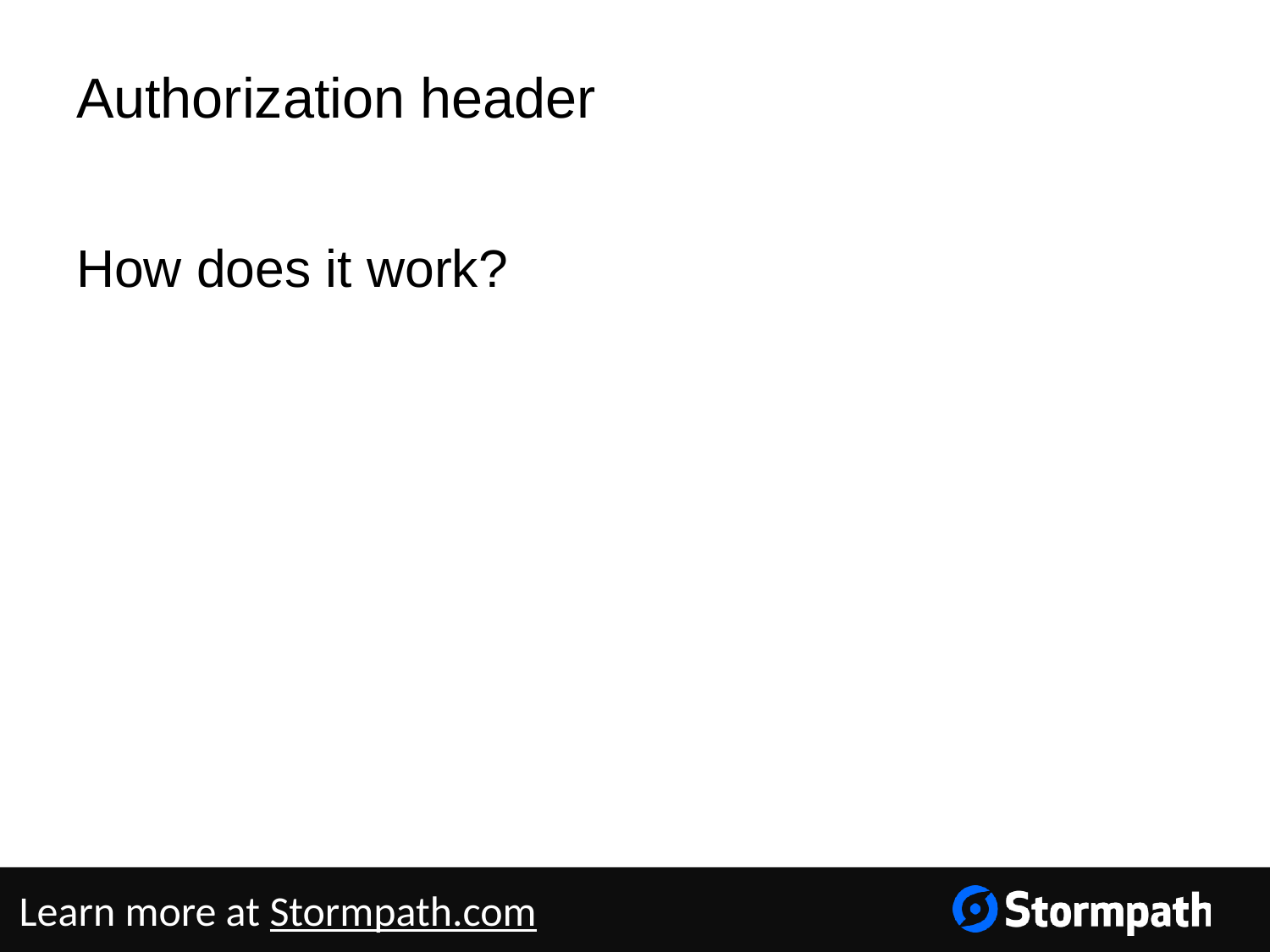

# Authorization header
How does it work?

Learn more at Stormpath.com